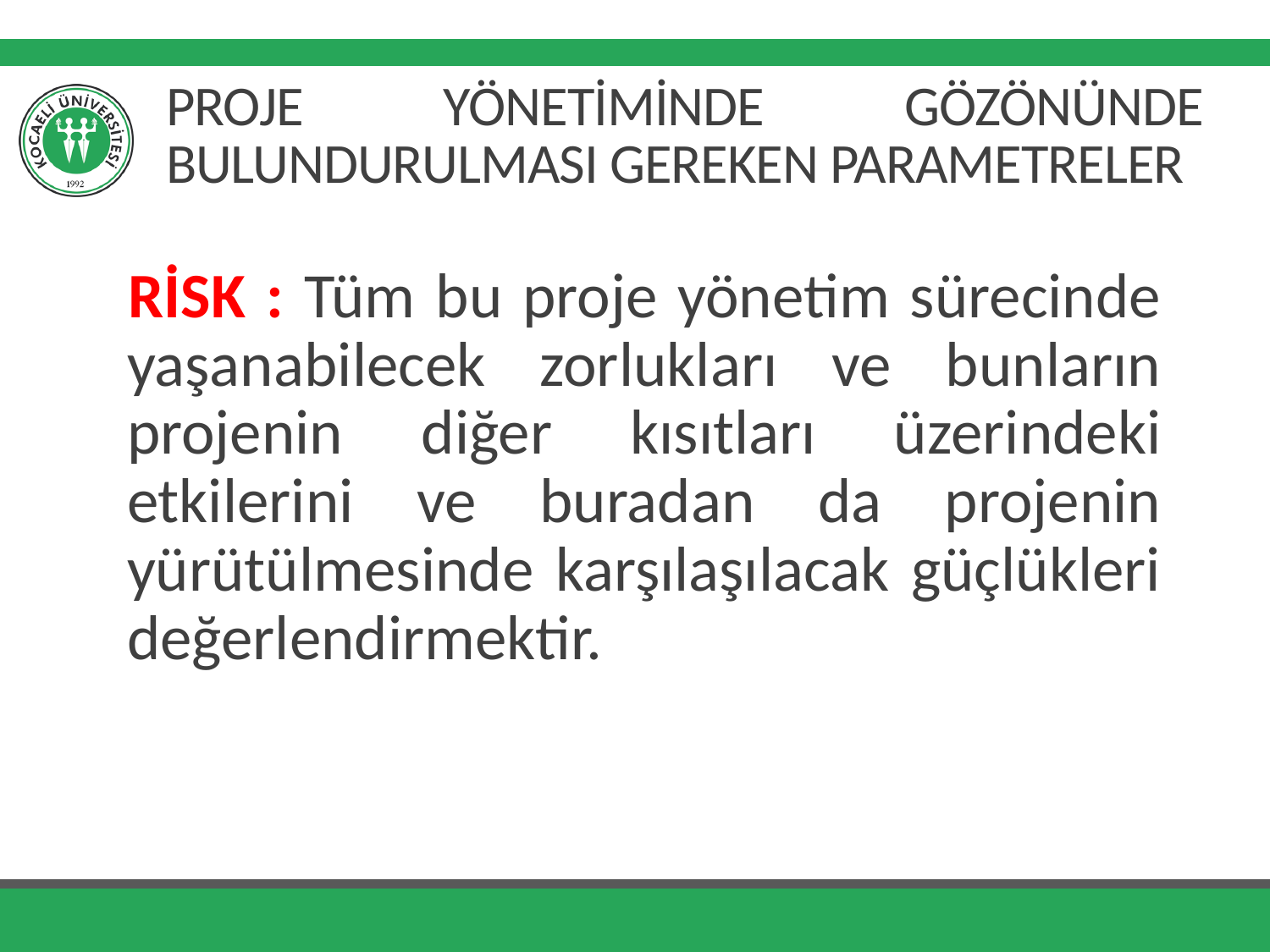

# PROJE YÖNETİMİNDE GÖZÖNÜNDE BULUNDURULMASI GEREKEN PARAMETRELER
RİSK : Tüm bu proje yönetim sürecinde yaşanabilecek zorlukları ve bunların projenin diğer kısıtları üzerindeki etkilerini ve buradan da projenin yürütülmesinde karşılaşılacak güçlükleri değerlendirmektir.